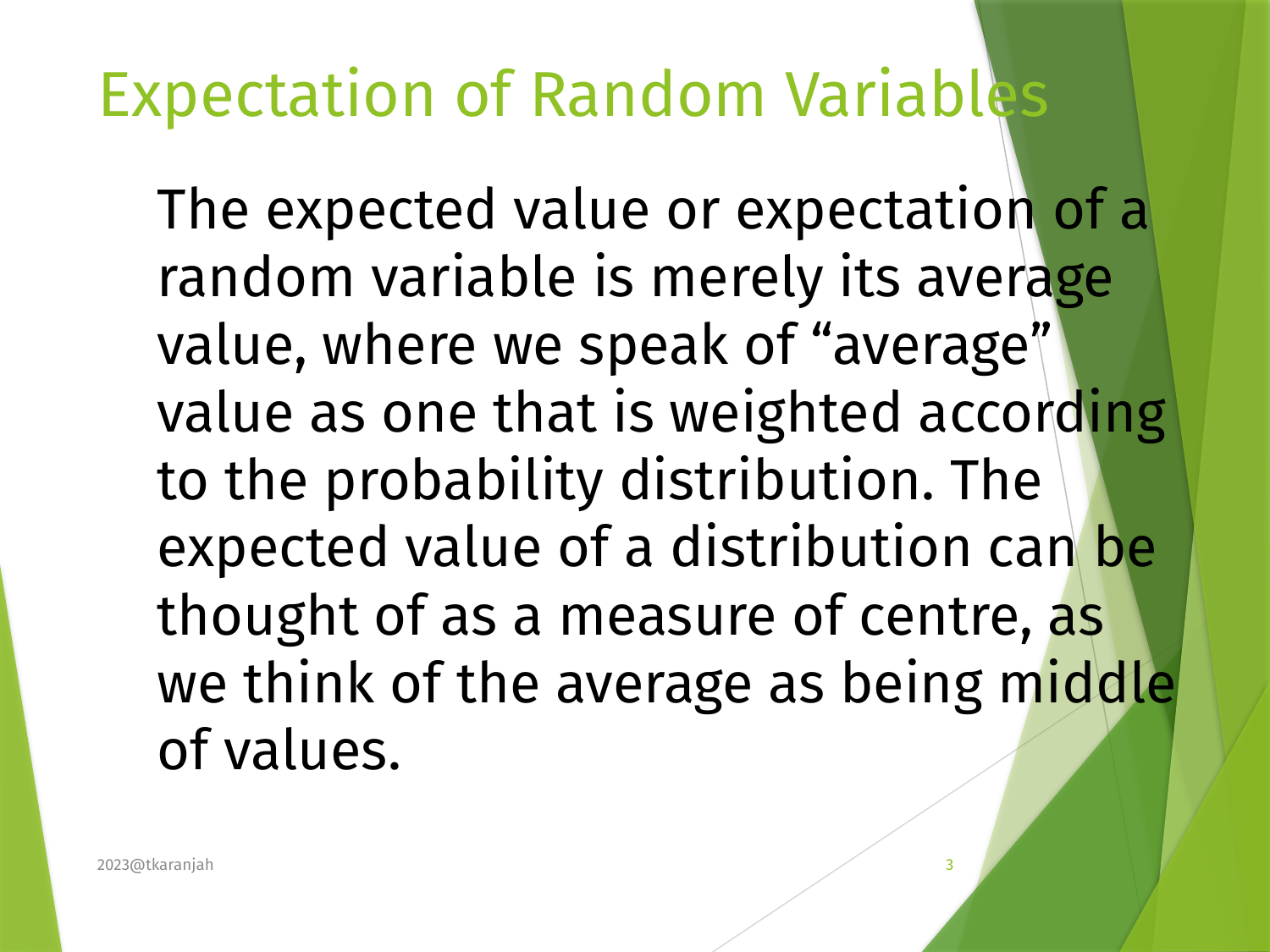

# Expectation of Random Variables
The expected value or expectation of a random variable is merely its average value, where we speak of “average” value as one that is weighted according to the probability distribution. The expected value of a distribution can be thought of as a measure of centre, as we think of the average as being middle of values.
2023@tkaranjah
3